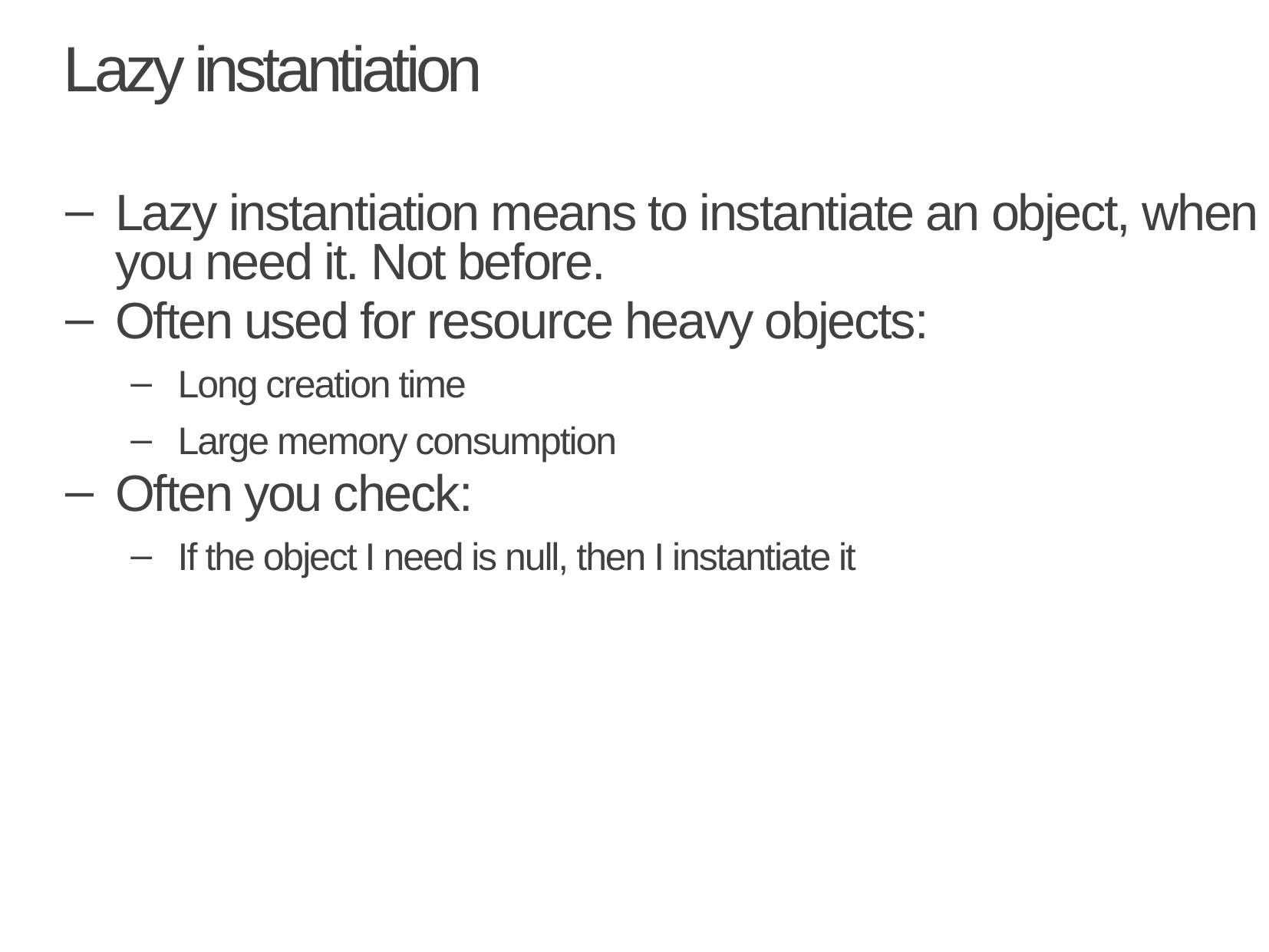

# Lazy instantiation
Lazy instantiation means to instantiate an object, when you need it. Not before.
Often used for resource heavy objects:
Long creation time
Large memory consumption
Often you check:
If the object I need is null, then I instantiate it